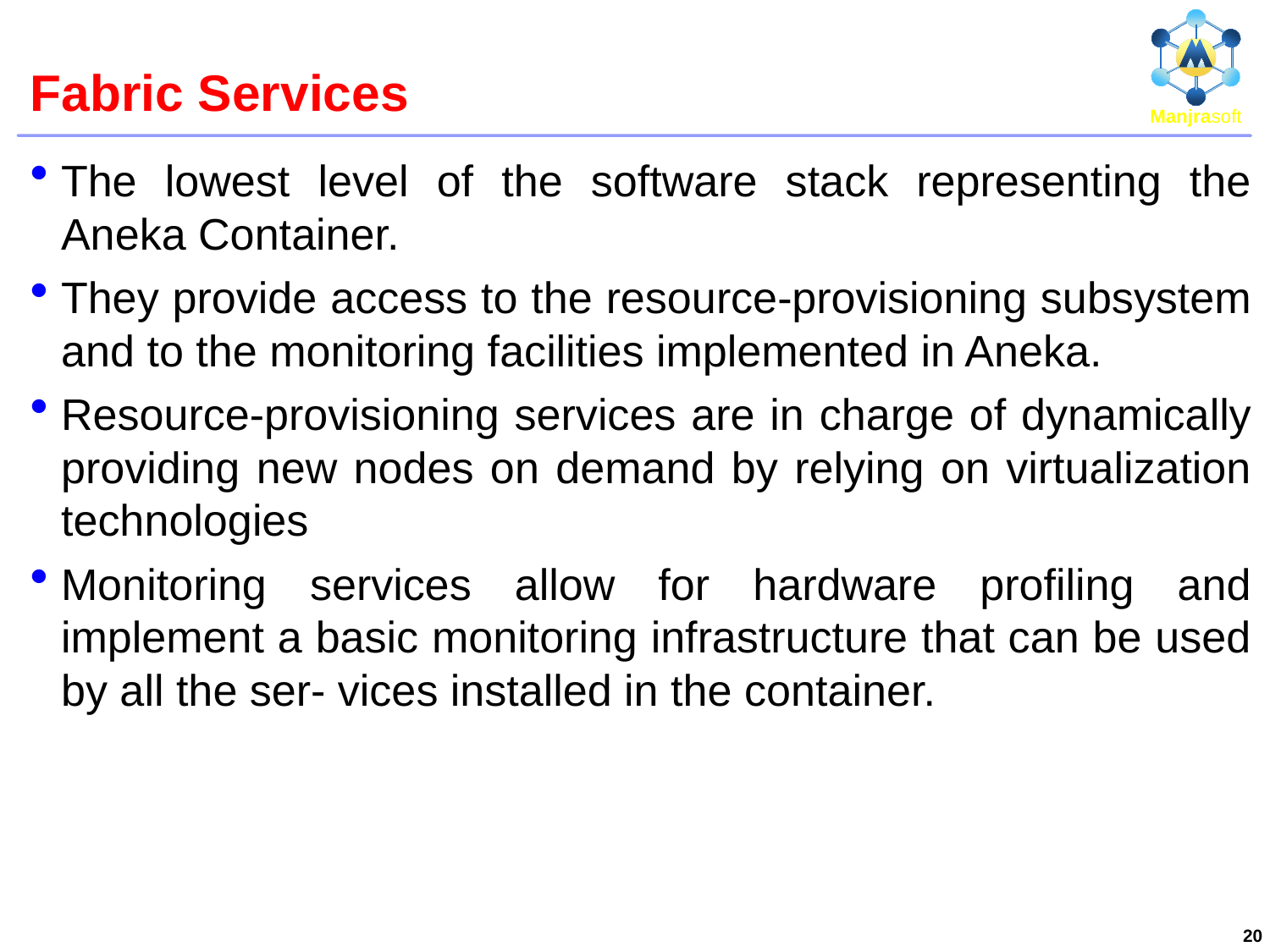

# Fabric Services
The lowest level of the software stack representing the Aneka Container.
They provide access to the resource-provisioning subsystem and to the monitoring facilities implemented in Aneka.
Resource-provisioning services are in charge of dynamically providing new nodes on demand by relying on virtualization technologies
Monitoring services allow for hardware profiling and implement a basic monitoring infrastructure that can be used by all the ser- vices installed in the container.
20